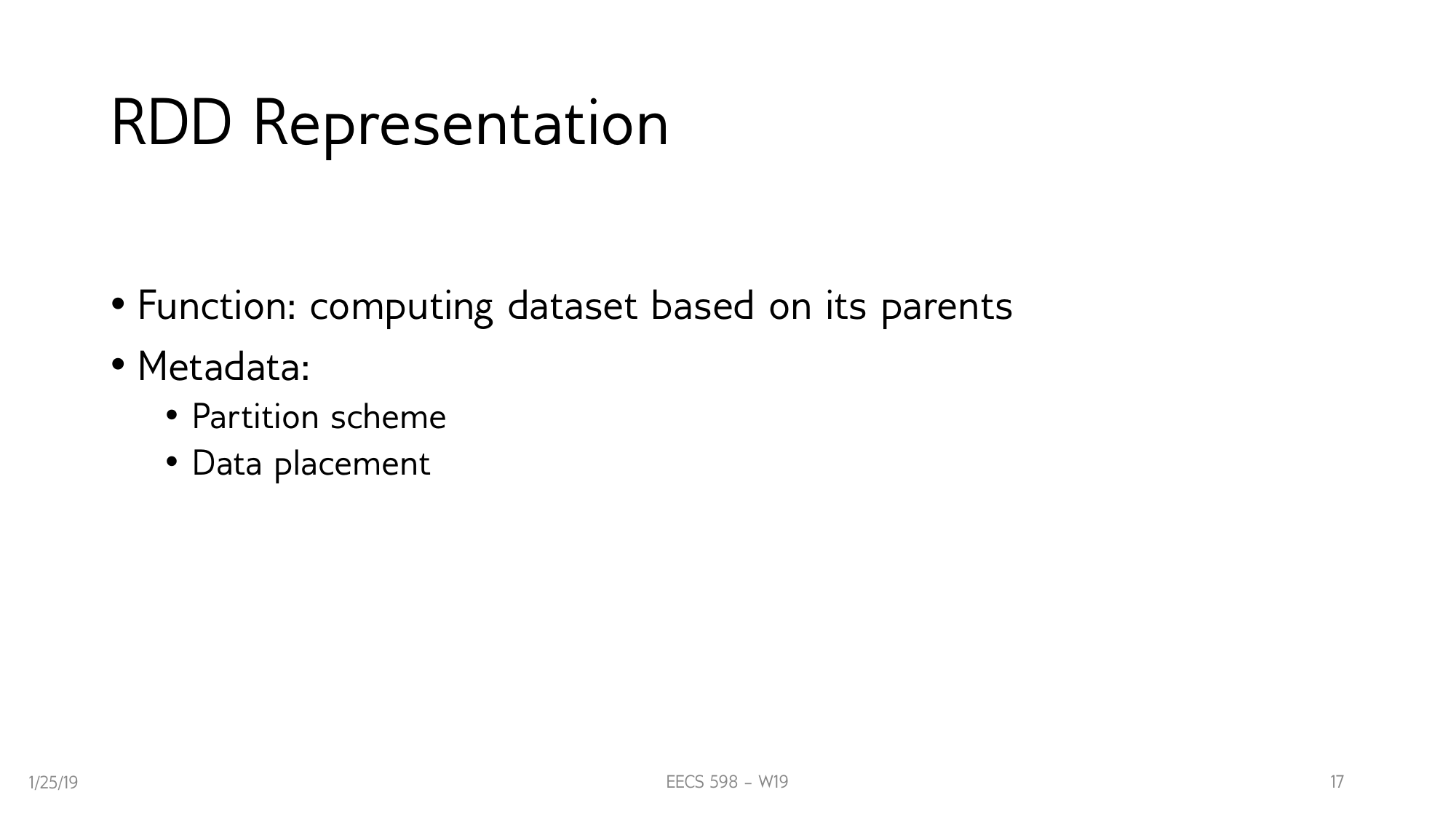

# RDD Representation
Function: computing dataset based on its parents
Metadata:
Partition scheme
Data placement
EECS 598 – W19
17
1/25/19